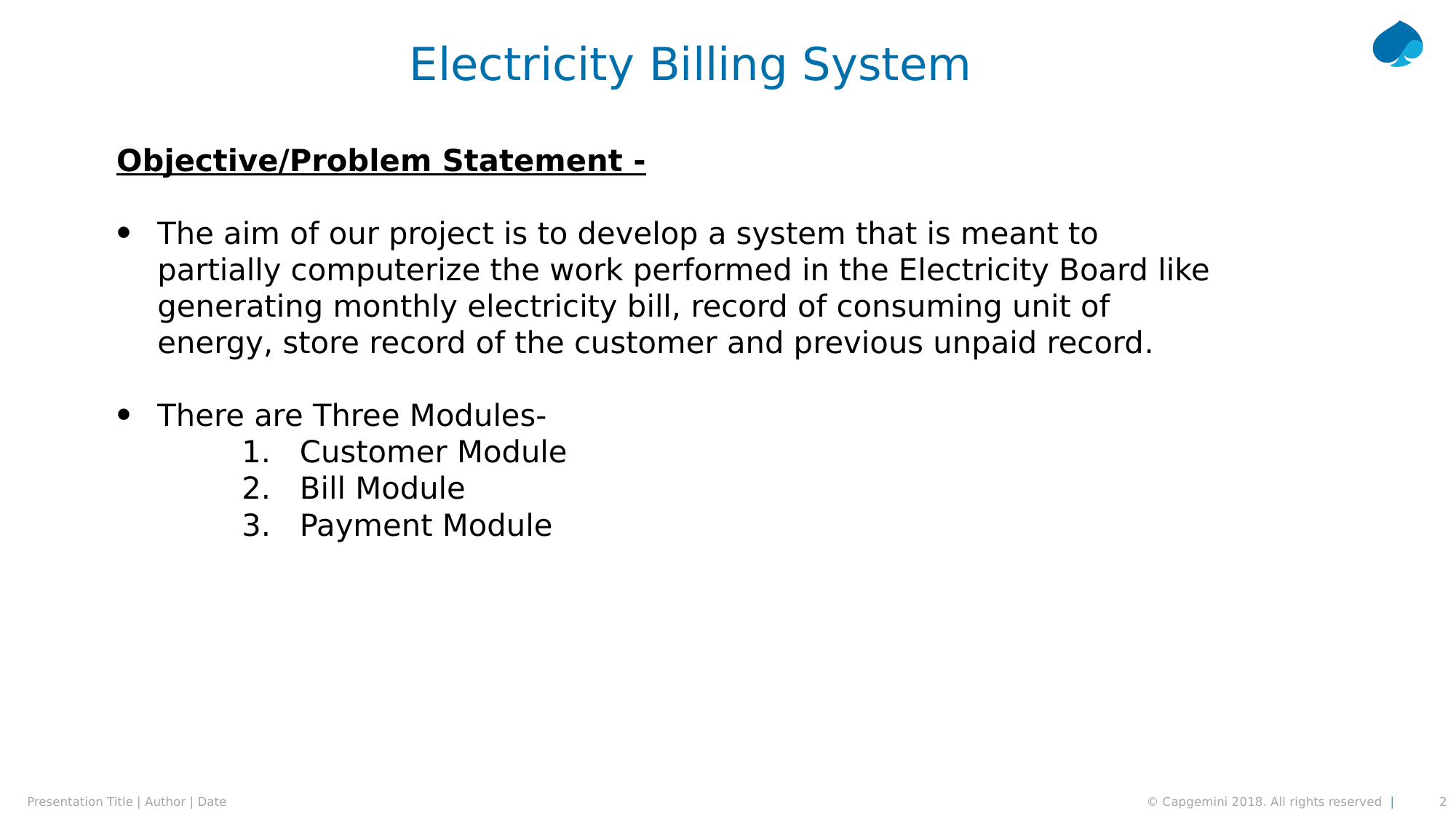

# Electricity Billing System
Objective/Problem Statement -

The aim of our project is to develop a system that is meant to partially computerize the work performed in the Electricity Board like generating monthly electricity bill, record of consuming unit of energy, store record of the customer and previous unpaid record.

There are Three Modules-
             1.   Customer Module
             2.   Bill Module
             3.   Payment Module